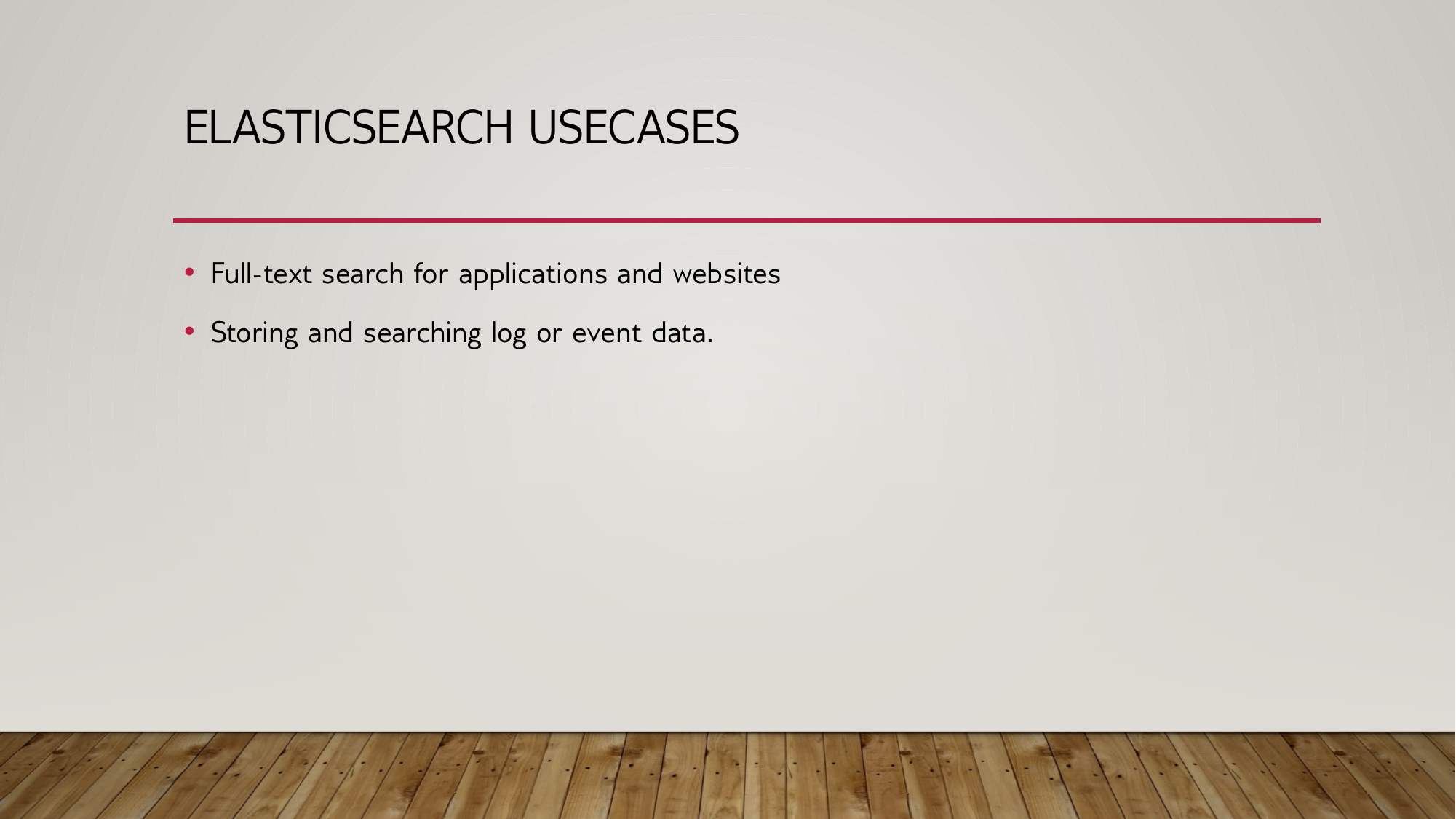

# Elasticsearch Usecases
Full-text search for applications and websites
Storing and searching log or event data.​